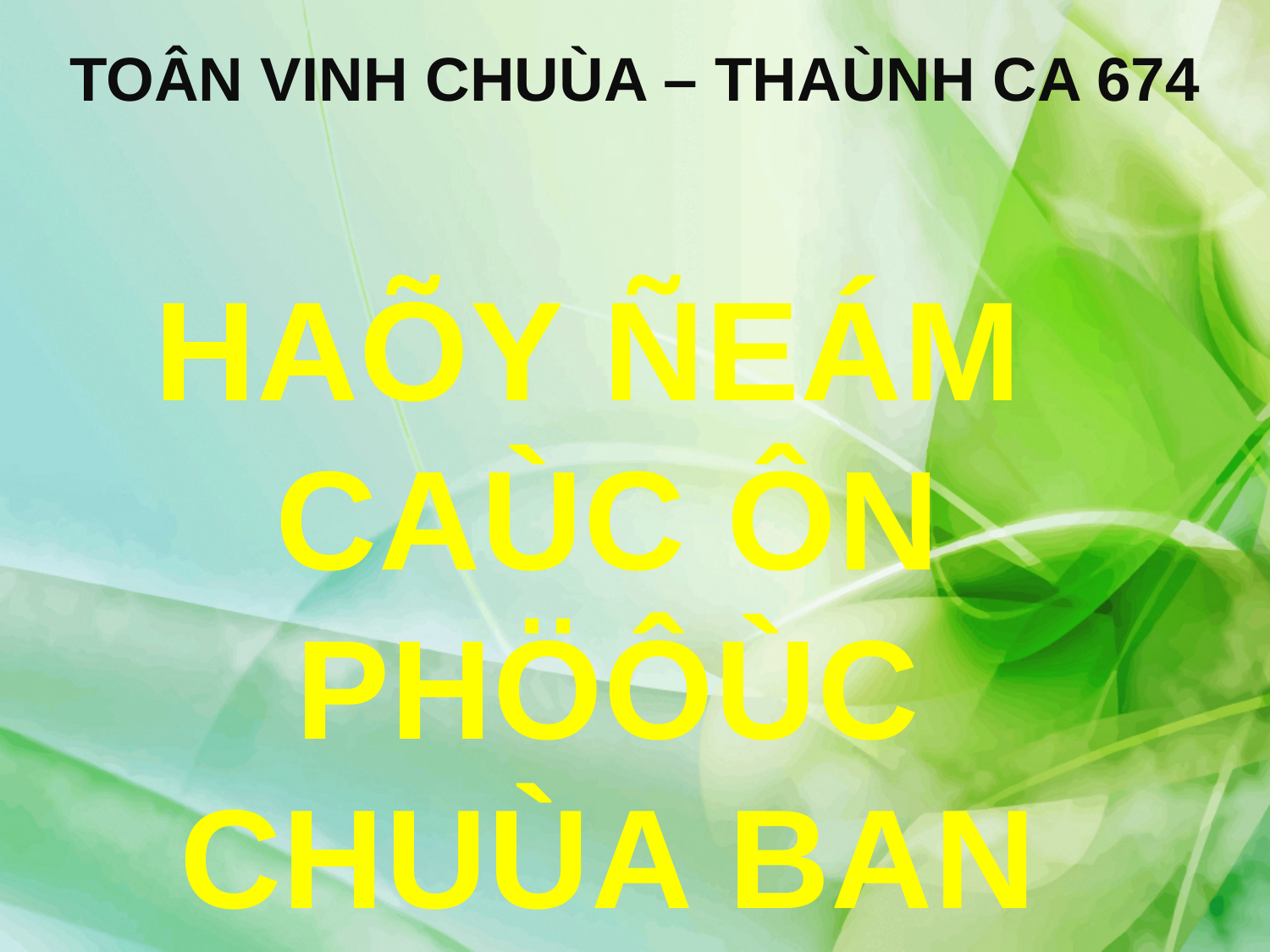

TOÂN VINH CHUÙA – THAÙNH CA 674
HAÕY ÑEÁM
CAÙC ÔN PHÖÔÙC CHUÙA BAN